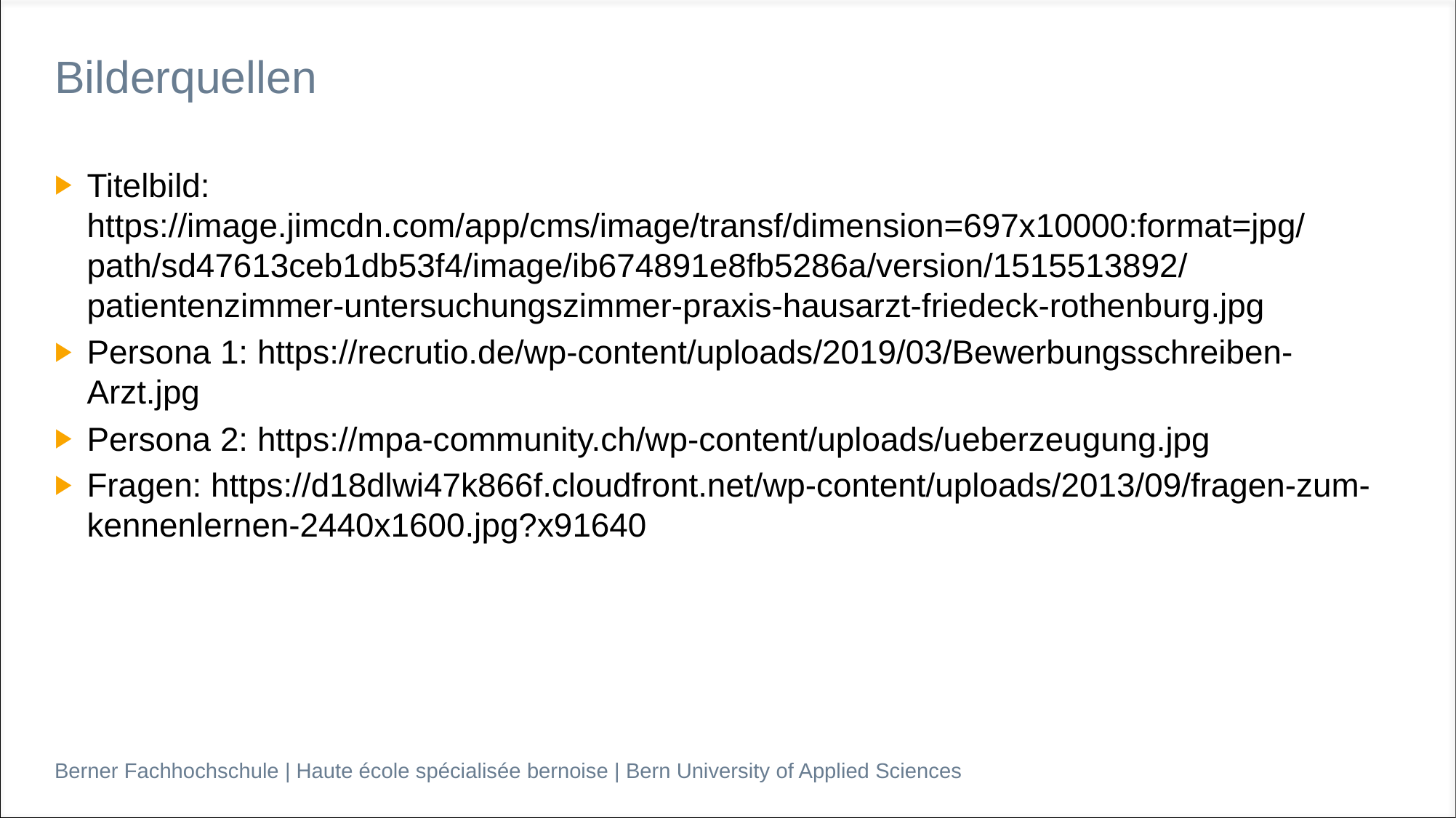

# Bilderquellen
Titelbild: https://image.jimcdn.com/app/cms/image/transf/dimension=697x10000:format=jpg/path/sd47613ceb1db53f4/image/ib674891e8fb5286a/version/1515513892/patientenzimmer-untersuchungszimmer-praxis-hausarzt-friedeck-rothenburg.jpg
Persona 1: https://recrutio.de/wp-content/uploads/2019/03/Bewerbungsschreiben-Arzt.jpg
Persona 2: https://mpa-community.ch/wp-content/uploads/ueberzeugung.jpg
Fragen: https://d18dlwi47k866f.cloudfront.net/wp-content/uploads/2013/09/fragen-zum-kennenlernen-2440x1600.jpg?x91640